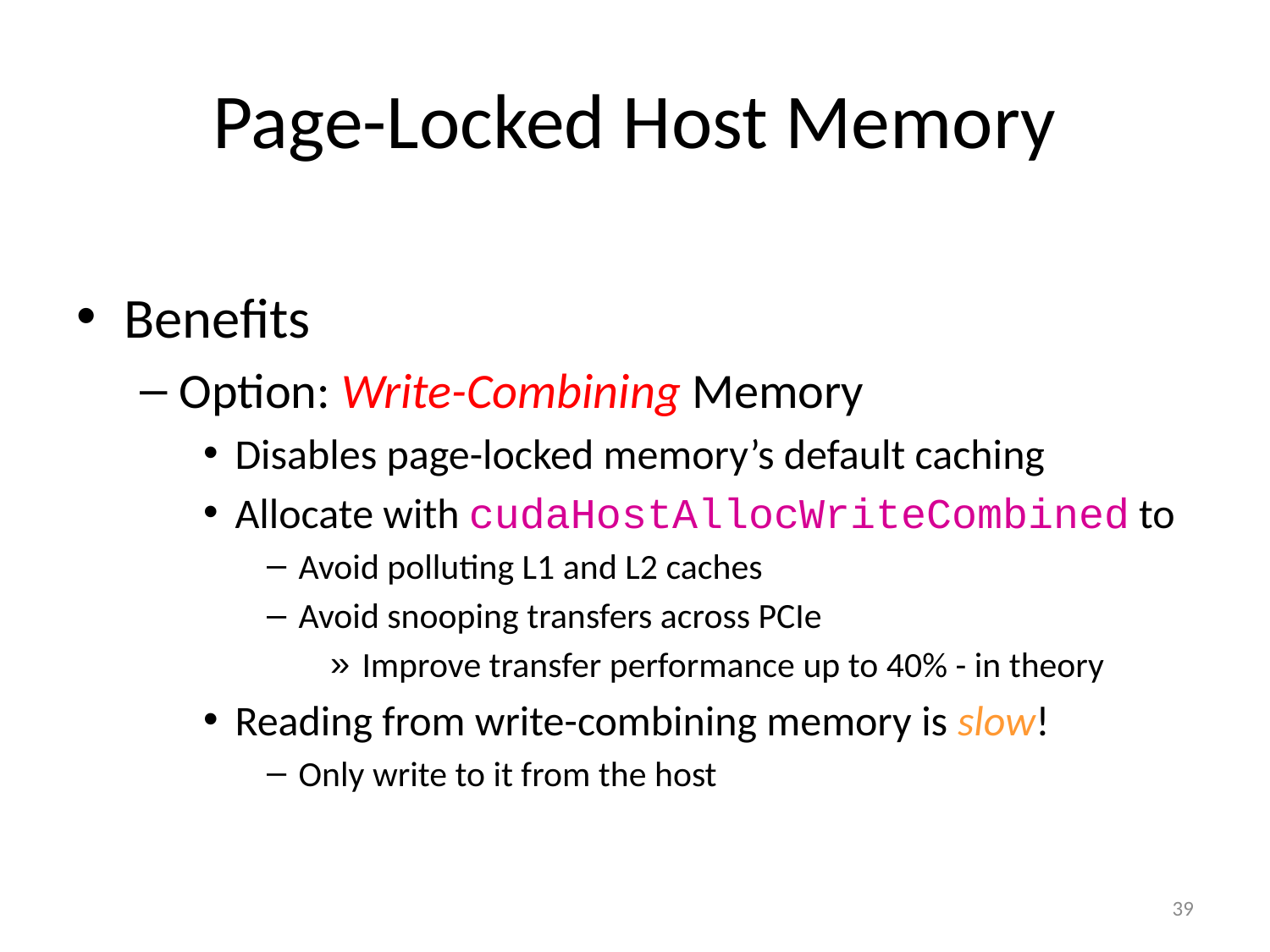

# Page-Locked Host Memory
Benefits
Option: Write-Combining Memory
Disables page-locked memory’s default caching
Allocate with cudaHostAllocWriteCombined to
Avoid polluting L1 and L2 caches
Avoid snooping transfers across PCIe
Improve transfer performance up to 40% - in theory
Reading from write-combining memory is slow!
Only write to it from the host

39